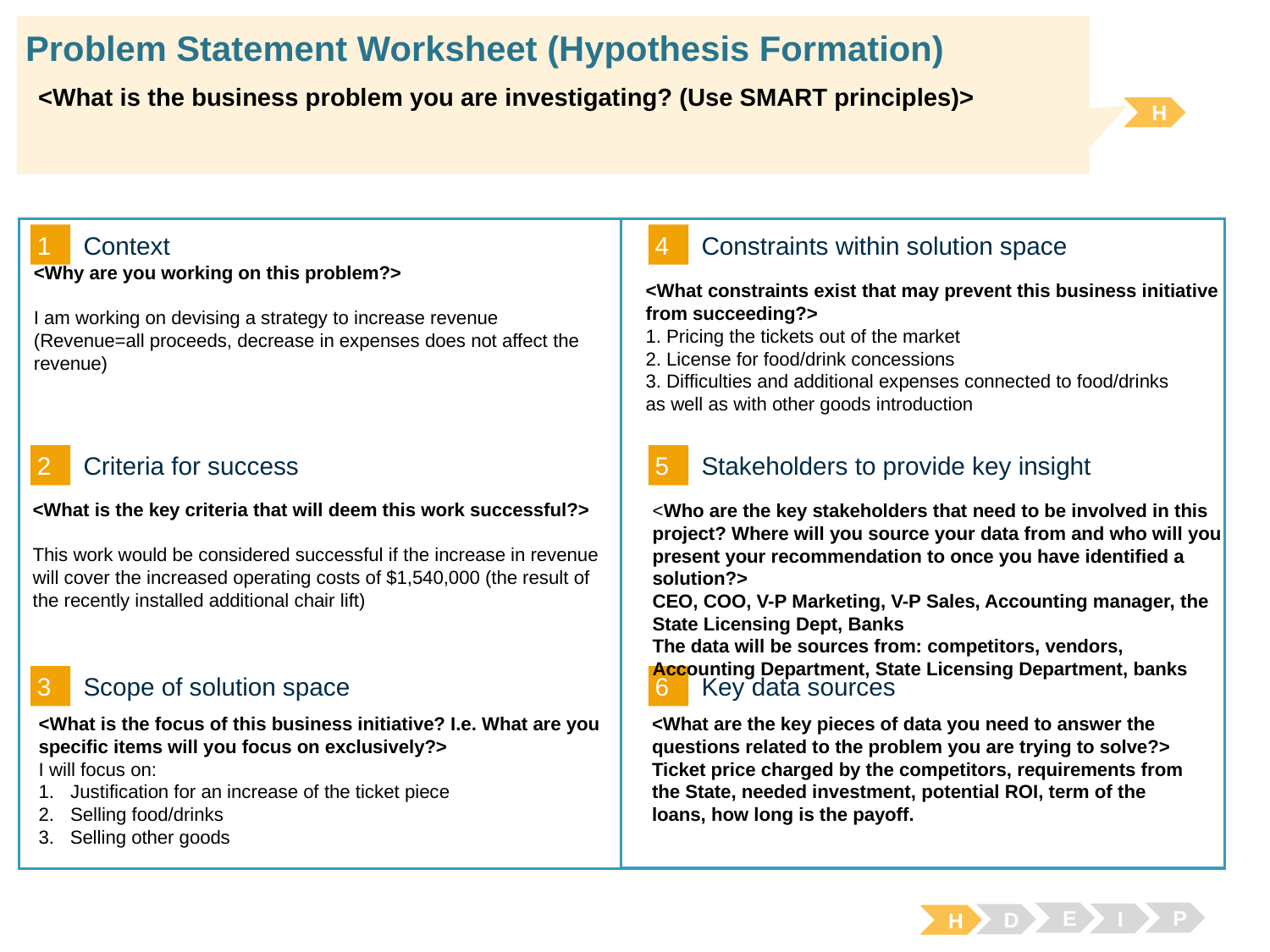

# Problem Statement Worksheet (Hypothesis Formation)
<What is the business problem you are investigating? (Use SMART principles)>
H

1
4
Context
Constraints within solution space
<Why are you working on this problem?>

I am working on devising a strategy to increase revenue
(Revenue=all proceeds, decrease in expenses does not affect the revenue)
<What constraints exist that may prevent this business initiative from succeeding?>
1. Pricing the tickets out of the market
2. License for food/drink concessions
3. Difficulties and additional expenses connected to food/drinks       as well as with other goods introduction

2
5
Criteria for success
Stakeholders to provide key insight
<What is the key criteria that will deem this work successful?>

This work would be considered successful if the increase in revenue will cover the increased operating costs of $1,540,000 (the result of the recently installed additional chair lift)
<Who are the key stakeholders that need to be involved in this project? Where will you source your data from and who will you present your recommendation to once you have identified a solution?>
CEO, COO, V-P Marketing, V-P Sales, Accounting manager, the State Licensing Dept, Banks
The data will be sources from: competitors, vendors, Accounting Department, State Licensing Department, banks
3
6
Key data sources
Scope of solution space
<What is the focus of this business initiative? I.e. What are you specific items will you focus on exclusively?>
I will focus on:
Justification for an increase of the ticket piece
Selling food/drinks
3.   Selling other goods
<What are the key pieces of data you need to answer the questions related to the problem you are trying to solve?>
Ticket price charged by the competitors, requirements from the State, needed investment, potential ROI, term of the loans, how long is the payoff.

E
P
I
D
H